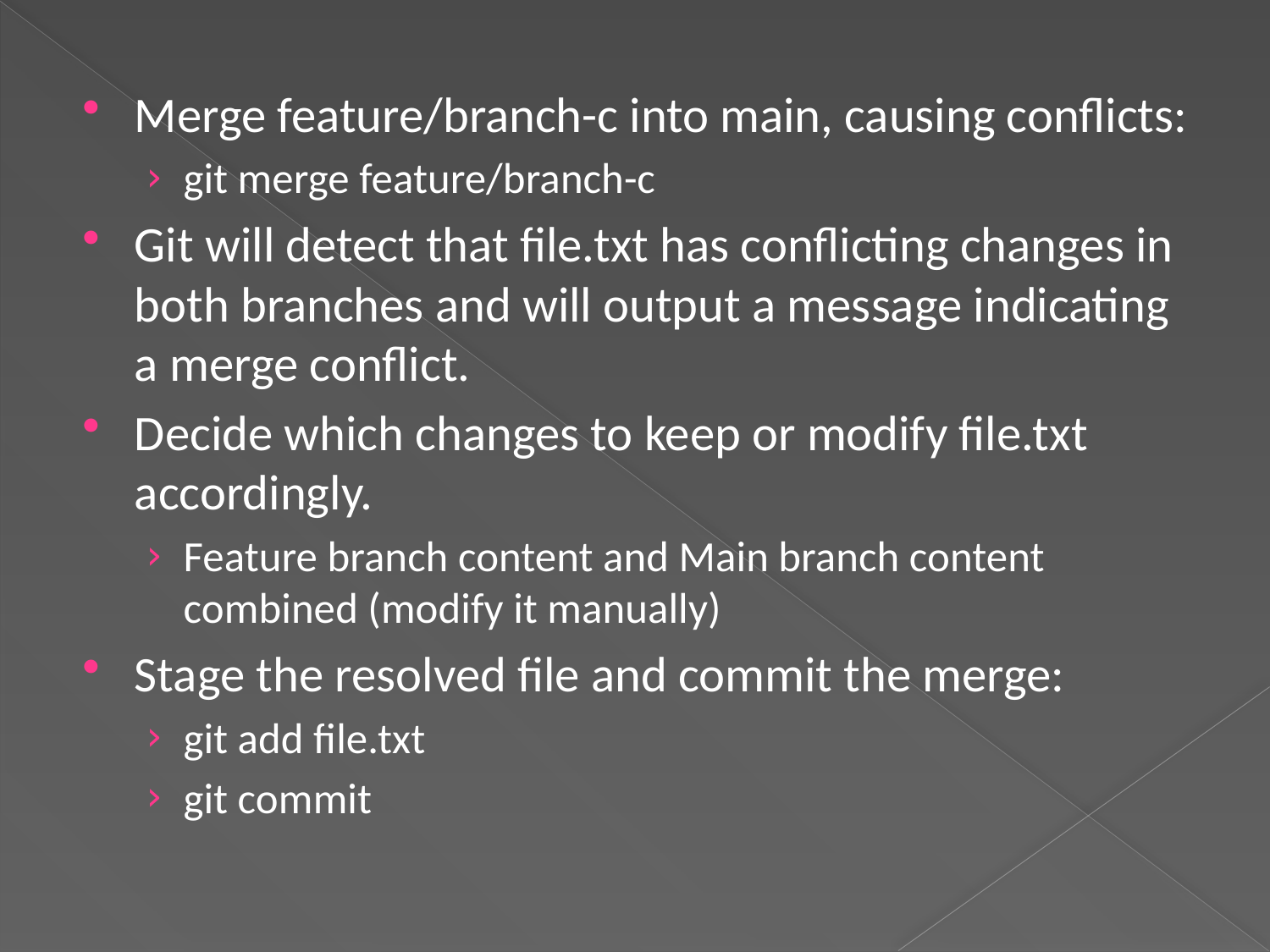

Merge feature/branch-c into main, causing conflicts:
git merge feature/branch-c
Git will detect that file.txt has conflicting changes in both branches and will output a message indicating a merge conflict.
Decide which changes to keep or modify file.txt accordingly.
Feature branch content and Main branch content combined (modify it manually)
Stage the resolved file and commit the merge:
git add file.txt
git commit